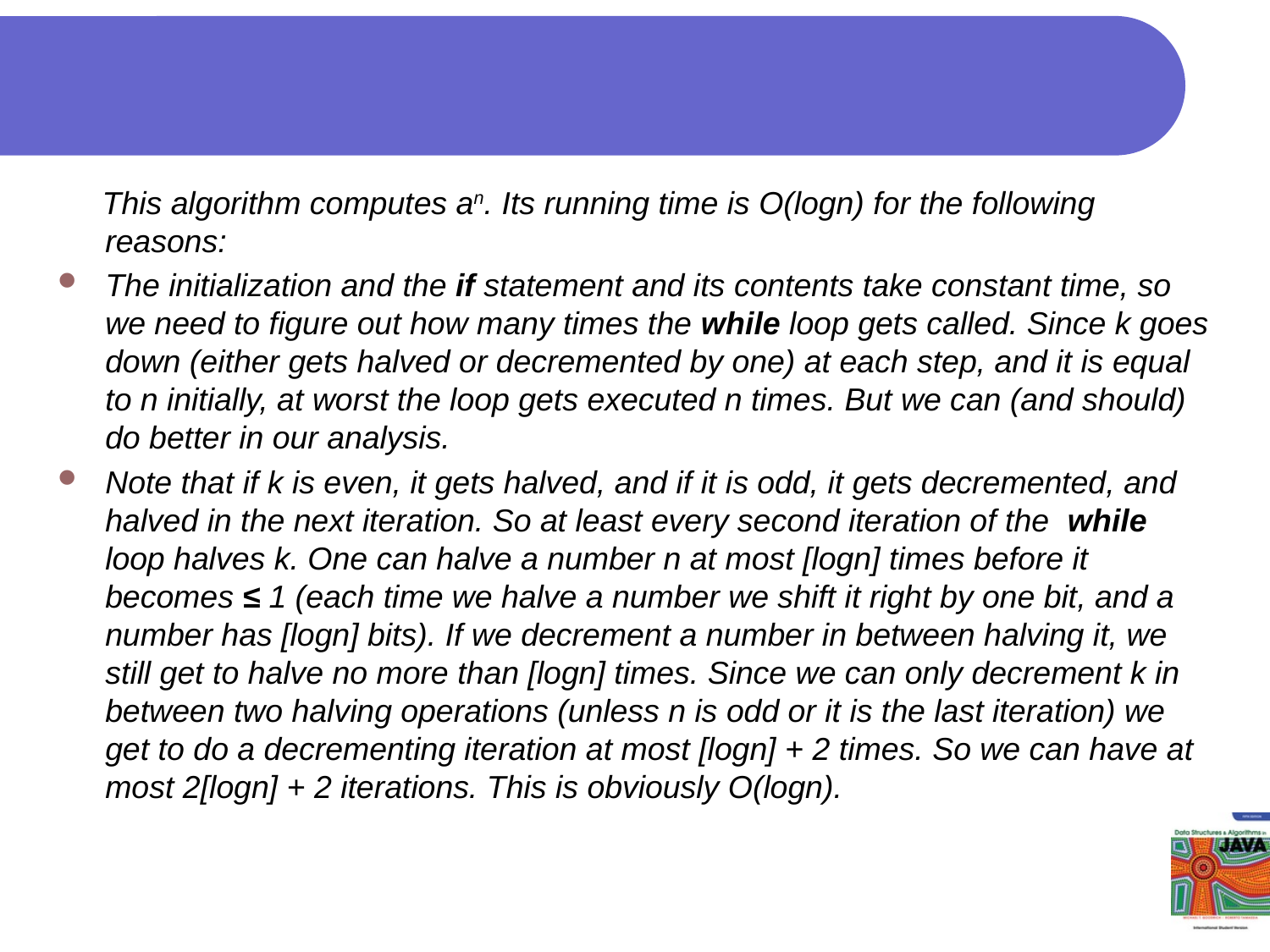

#
     This algorithm computes an. Its running time is O(logn) for the following reasons:
The initialization and the if statement and its contents take constant time, so we need to figure out how many times the while loop gets called. Since k goes down (either gets halved or decremented by one) at each step, and it is equal to n initially, at worst the loop gets executed n times. But we can (and should) do better in our analysis.
Note that if k is even, it gets halved, and if it is odd, it gets decremented, and halved in the next iteration. So at least every second iteration of the  while  loop halves k. One can halve a number n at most [logn] times before it becomes ≤ 1 (each time we halve a number we shift it right by one bit, and a number has [logn] bits). If we decrement a number in between halving it, we still get to halve no more than [logn] times. Since we can only decrement k in between two halving operations (unless n is odd or it is the last iteration) we get to do a decrementing iteration at most [logn] + 2 times. So we can have at most 2[logn] + 2 iterations. This is obviously O(logn).